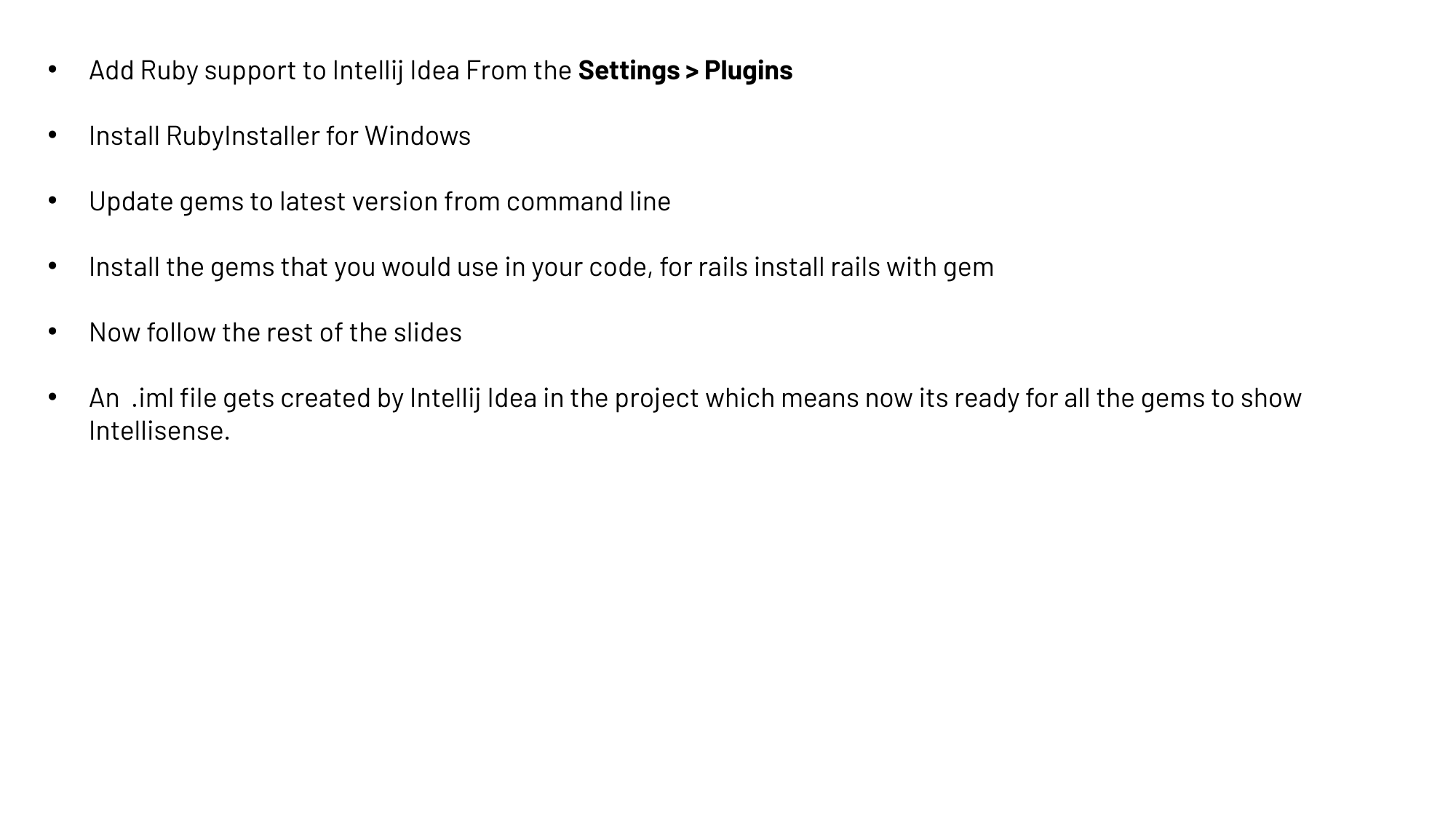

Add Ruby support to Intellij Idea From the Settings > Plugins

Install RubyInstaller for Windows

Update gems to latest version from command line

Install the gems that you would use in your code, for rails install rails with gem

Now follow the rest of the slides

An  .iml file gets created by Intellij Idea in the project which means now its ready for all the gems to show Intellisense.